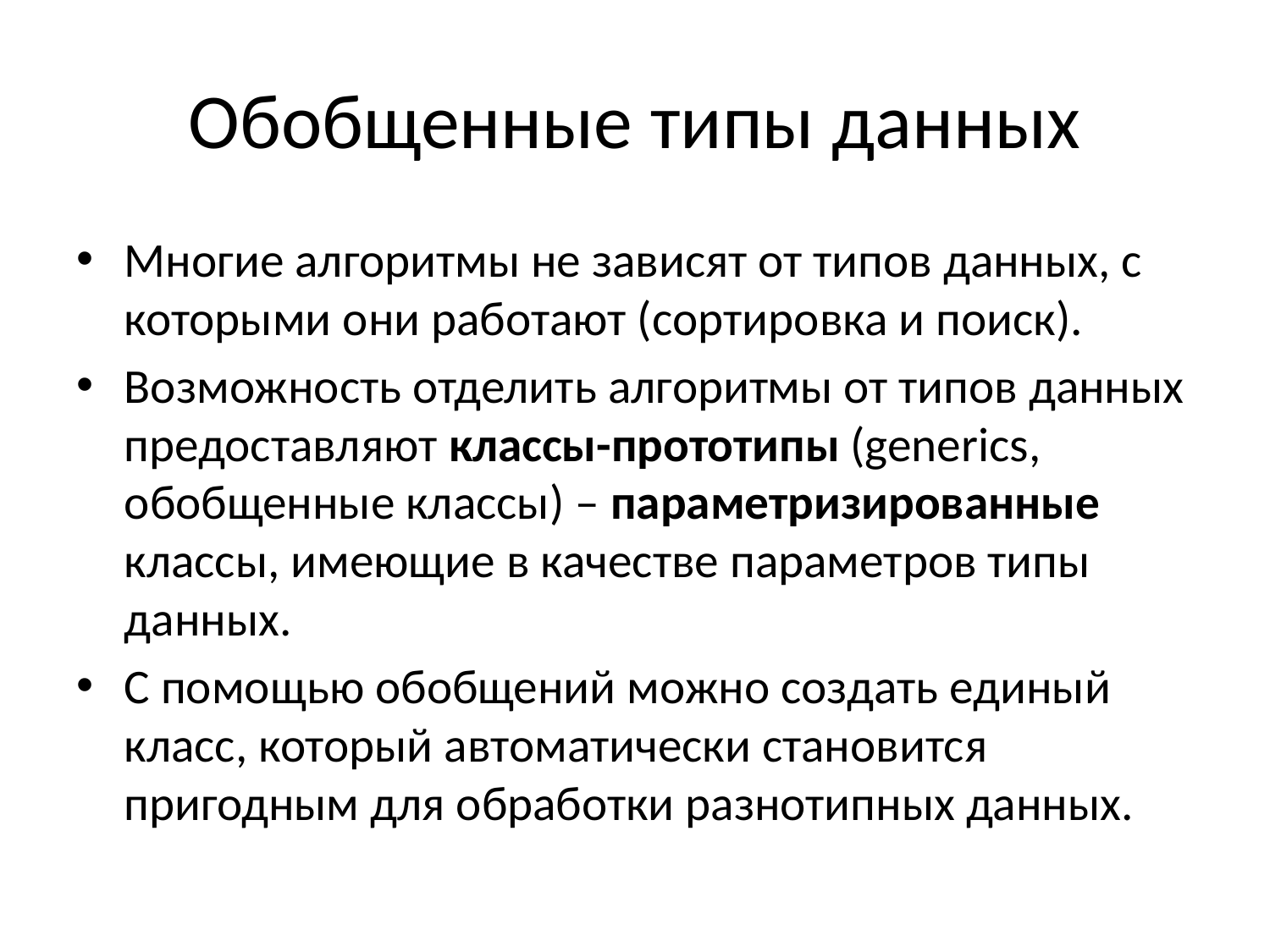

# Обобщенные типы данных
Многие алгоритмы не зависят от типов данных, с которыми они работают (сортировка и поиск).
Возможность отделить алгоритмы от типов данных предоставляют классы-прототипы (generics, обобщенные классы) – параметризированные классы, имеющие в качестве параметров типы данных.
С помощью обобщений можно создать единый класс, который автоматически становится пригодным для обработки разнотипных данных.